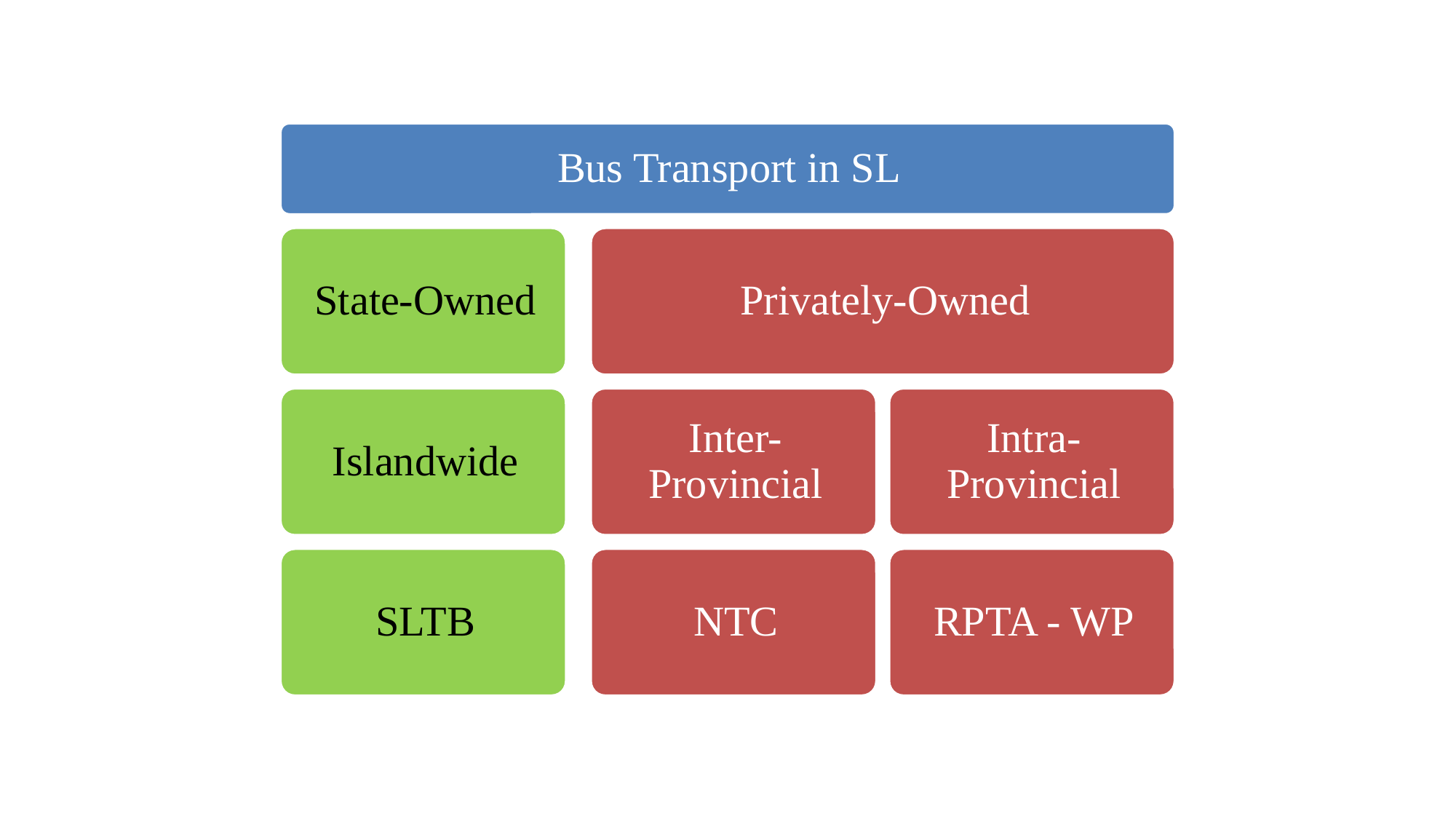

Bus Transport in SL
State-Owned
Islandwide
SLTB
Privately-Owned
Inter-Provincial
NTC
Intra-Provincial
RPTA - WP